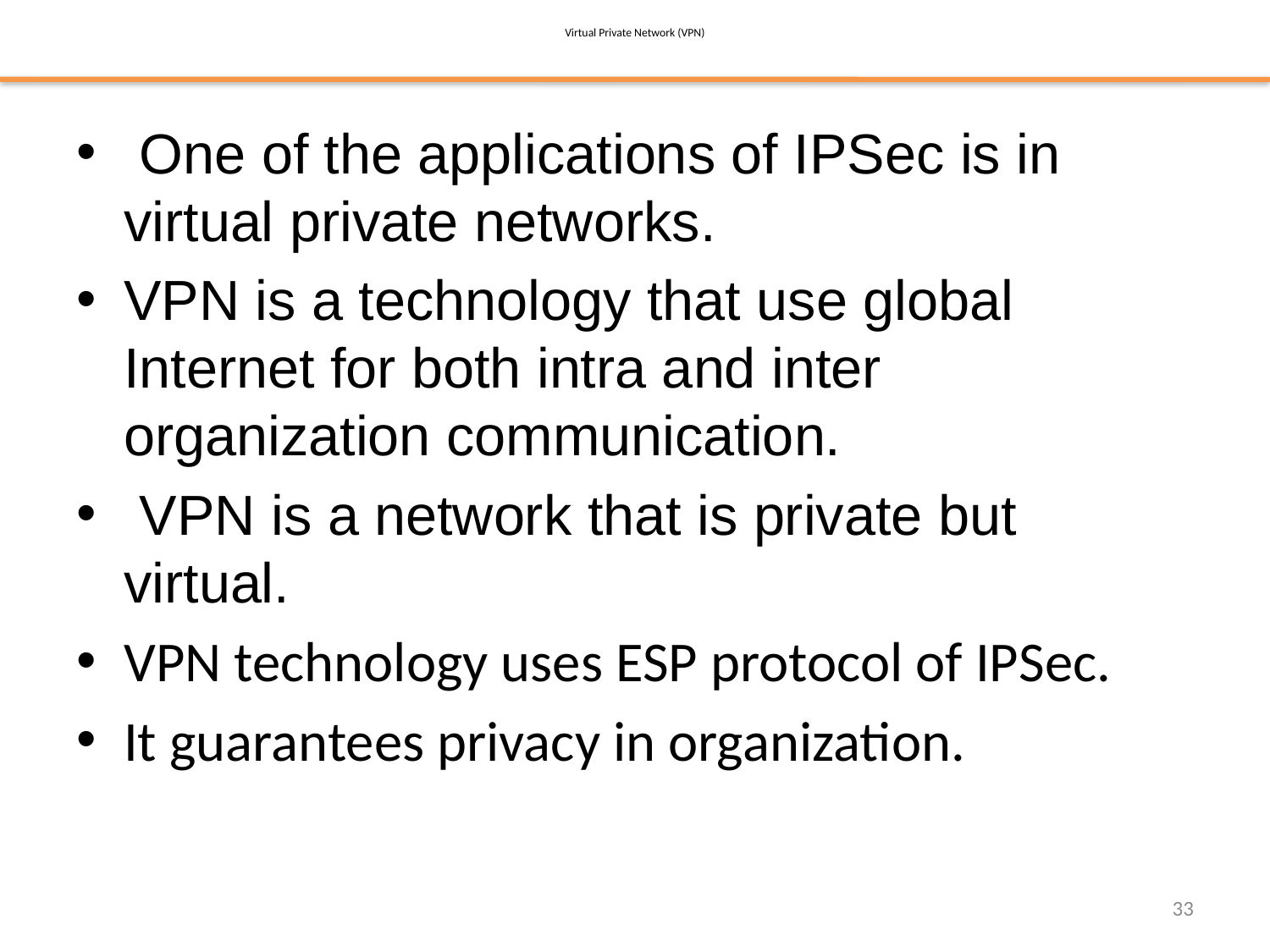

# Virtual Private Network (VPN)
 One of the applications of IPSec is in virtual private networks.
VPN is a technology that use global Internet for both intra and inter organization communication.
 VPN is a network that is private but virtual.
VPN technology uses ESP protocol of IPSec.
It guarantees privacy in organization.

33